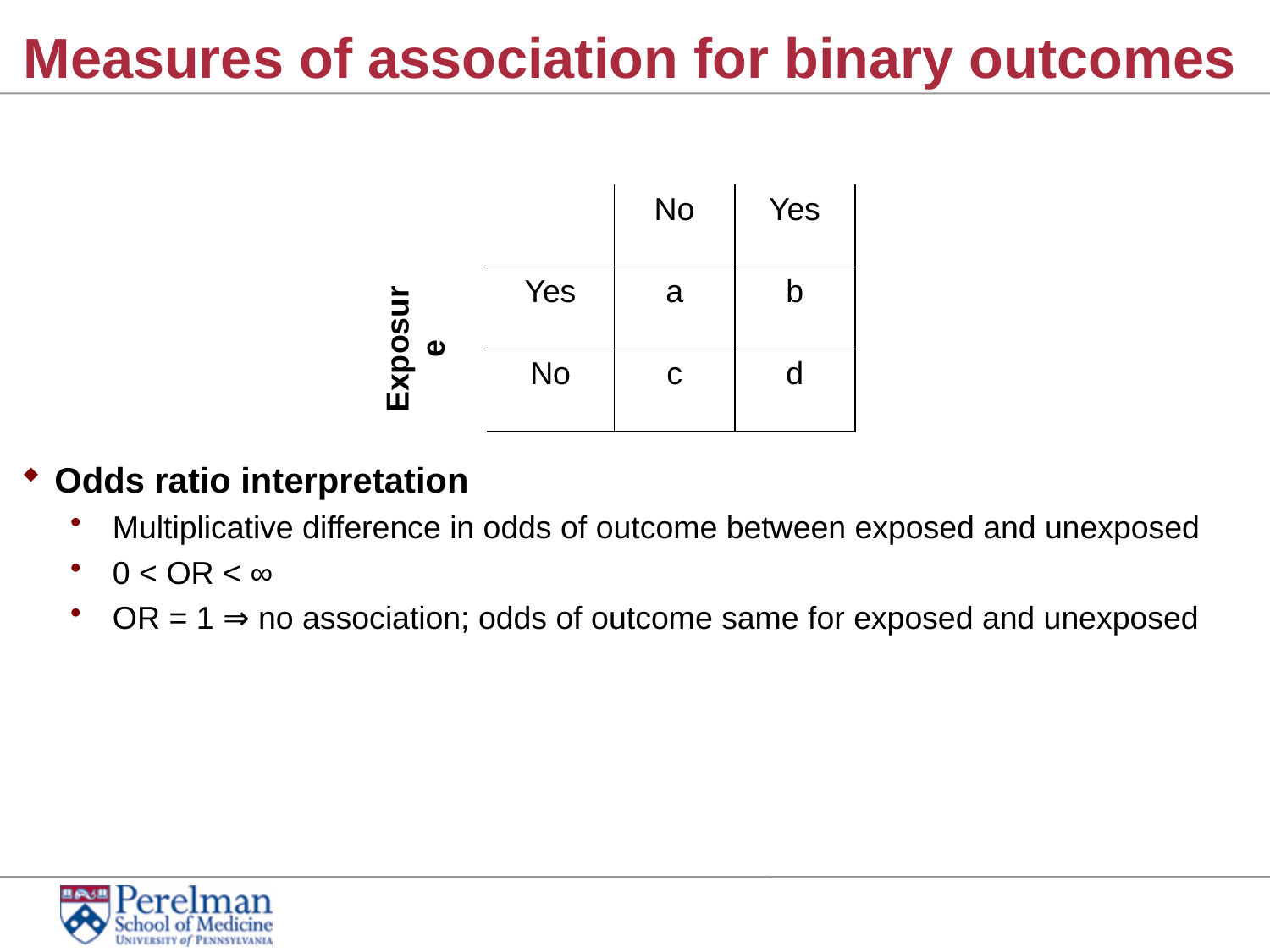

# Measures of association for binary outcomes
|  |  | Outcome |  |
| --- | --- | --- | --- |
|  |  | No | Yes |
| Exposure | Yes | a | b |
|  | No | c | d |
Odds ratio interpretation
Multiplicative difference in odds of outcome between exposed and unexposed
0 < OR < ∞
OR = 1 ⇒ no association; odds of outcome same for exposed and unexposed